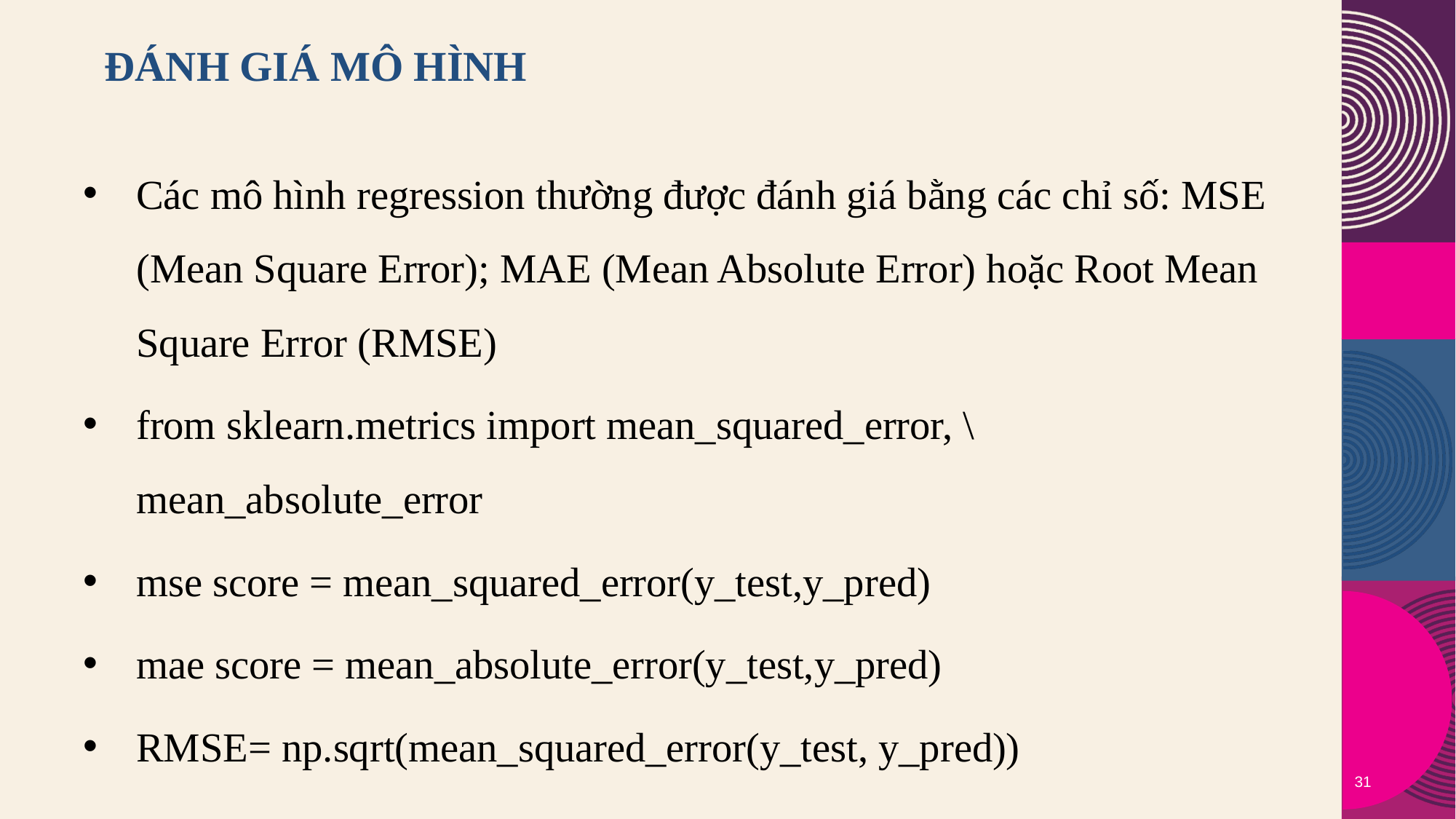

# Đánh giá mô hình
Các mô hình regression thường được đánh giá bằng các chỉ số: MSE (Mean Square Error); MAE (Mean Absolute Error) hoặc Root Mean Square Error (RMSE)
from sklearn.metrics import mean_squared_error, \                          mean_absolute_error
mse score = mean_squared_error(y_test,y_pred)
mae score = mean_absolute_error(y_test,y_pred)
RMSE= np.sqrt(mean_squared_error(y_test, y_pred))
31